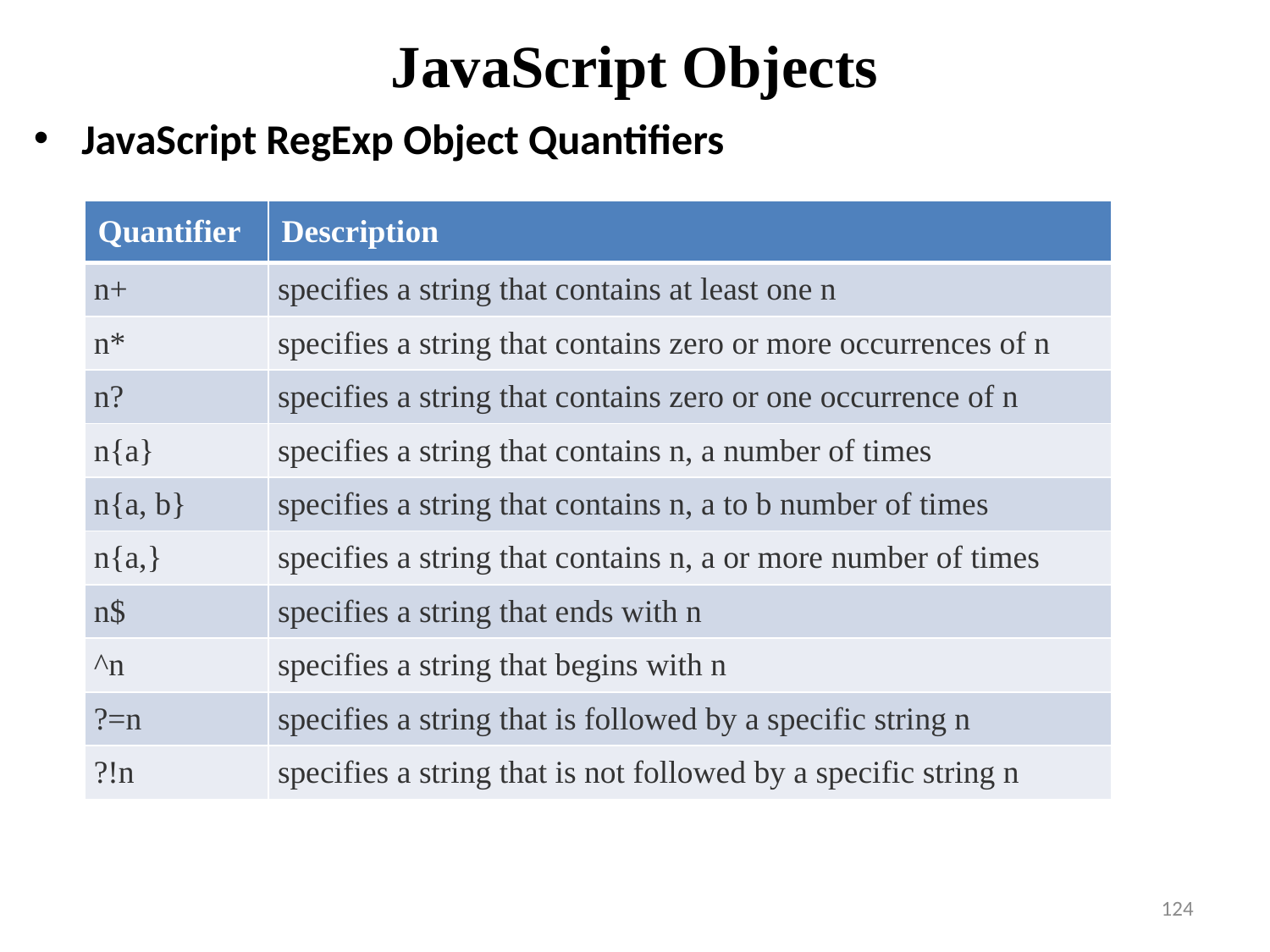

# JavaScript Objects
JavaScript RegExp Object Quantifiers

| Quantifier | Description |
| --- | --- |
| n+ | specifies a string that contains at least one n |
| n\* | specifies a string that contains zero or more occurrences of n |
| n? | specifies a string that contains zero or one occurrence of n |
| n{a} | specifies a string that contains n, a number of times |
| n{a, b} | specifies a string that contains n, a to b number of times |
| n{a,} | specifies a string that contains n, a or more number of times |
| n$ | specifies a string that ends with n |
| ^n | specifies a string that begins with n |
| ?=n | specifies a string that is followed by a specific string n |
| ?!n | specifies a string that is not followed by a specific string n |

124